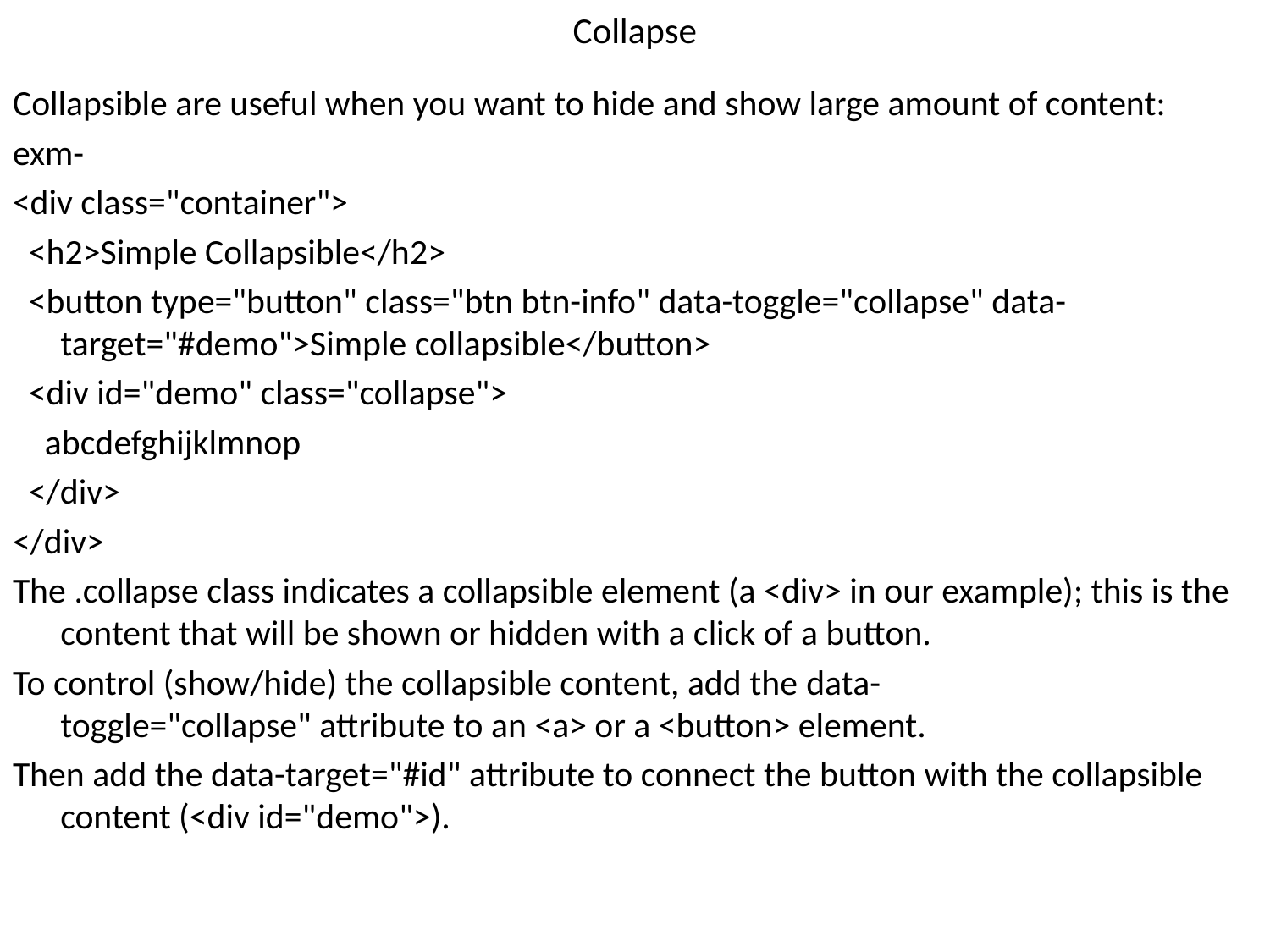

# Collapse
Collapsible are useful when you want to hide and show large amount of content:
exm-
<div class="container">
  <h2>Simple Collapsible</h2>
  <button type="button" class="btn btn-info" data-toggle="collapse" data-target="#demo">Simple collapsible</button>
  <div id="demo" class="collapse">
    abcdefghijklmnop
  </div>
</div>
The .collapse class indicates a collapsible element (a <div> in our example); this is the content that will be shown or hidden with a click of a button.
To control (show/hide) the collapsible content, add the data-toggle="collapse" attribute to an <a> or a <button> element.
Then add the data-target="#id" attribute to connect the button with the collapsible content (<div id="demo">).